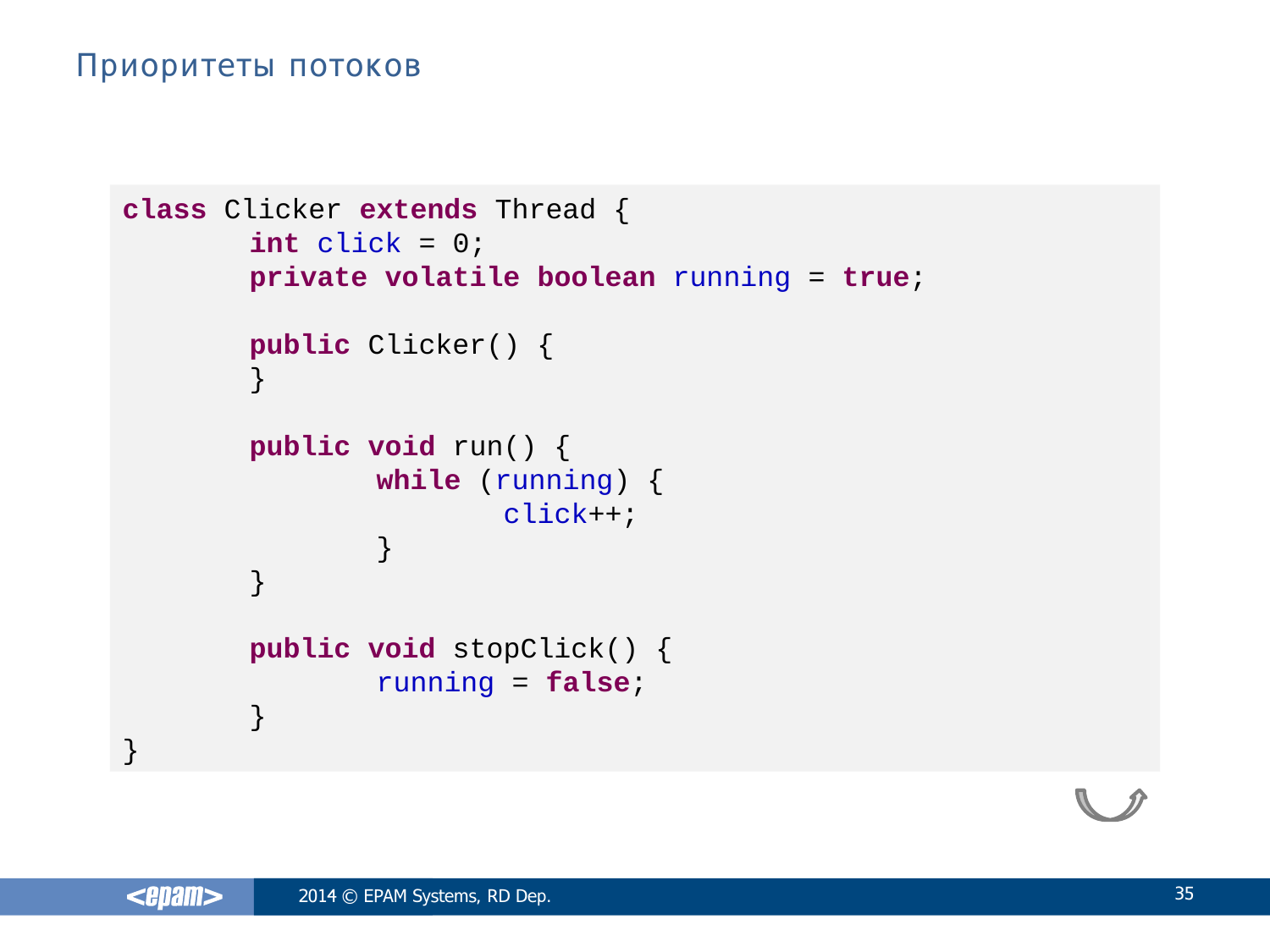

# Приоритеты потоков
class Clicker extends Thread {
	int click = 0;
	private volatile boolean running = true;

	public Clicker() {
	}

	public void run() {
		while (running) {
			click++;
		}
	}

	public void stopClick() {
		running = false;
	}
}

35
2014 © EPAM Systems, RD Dep.